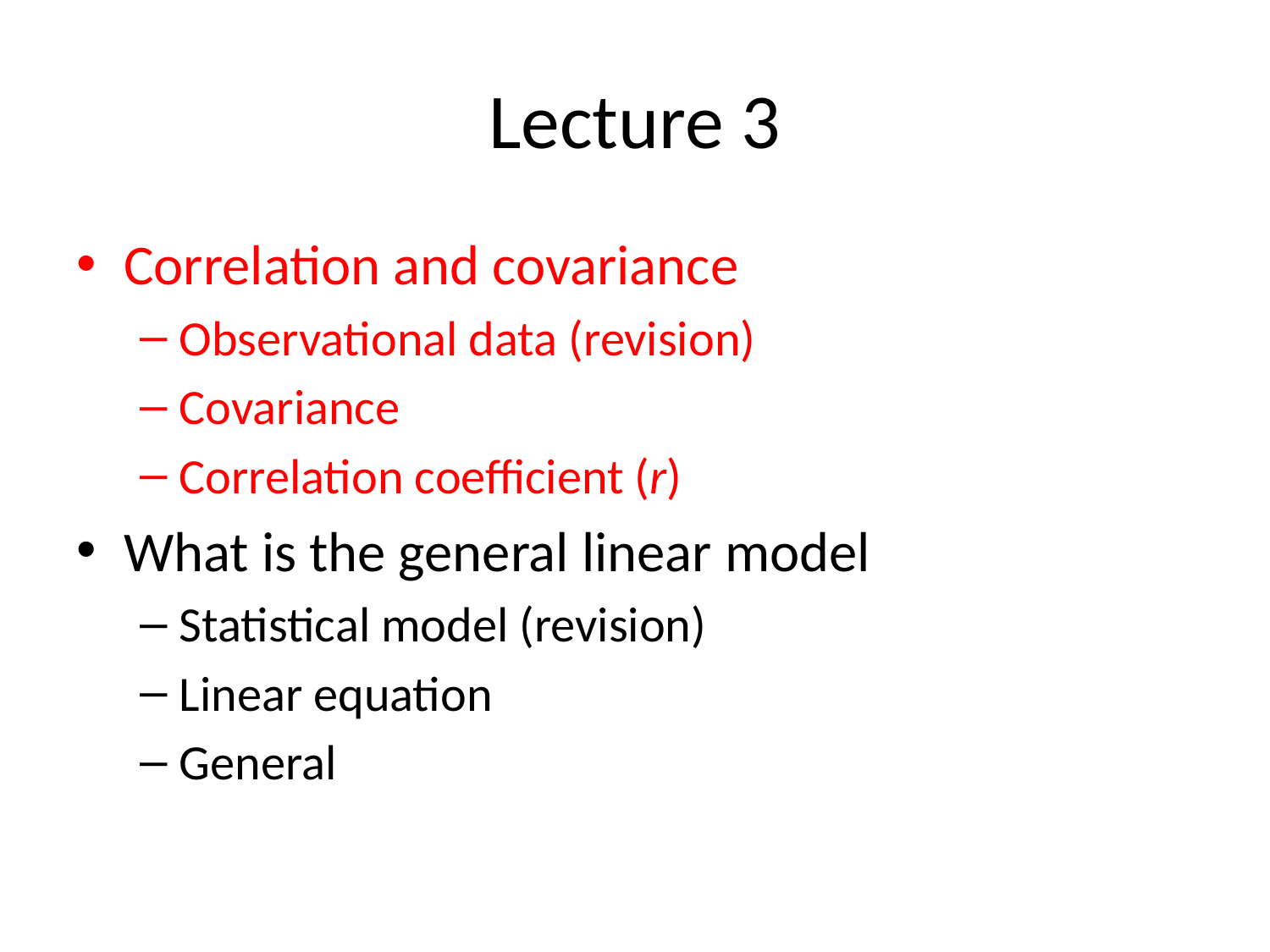

# Lecture 3
Correlation and covariance
Observational data (revision)
Covariance
Correlation coefficient (r)
What is the general linear model
Statistical model (revision)
Linear equation
General